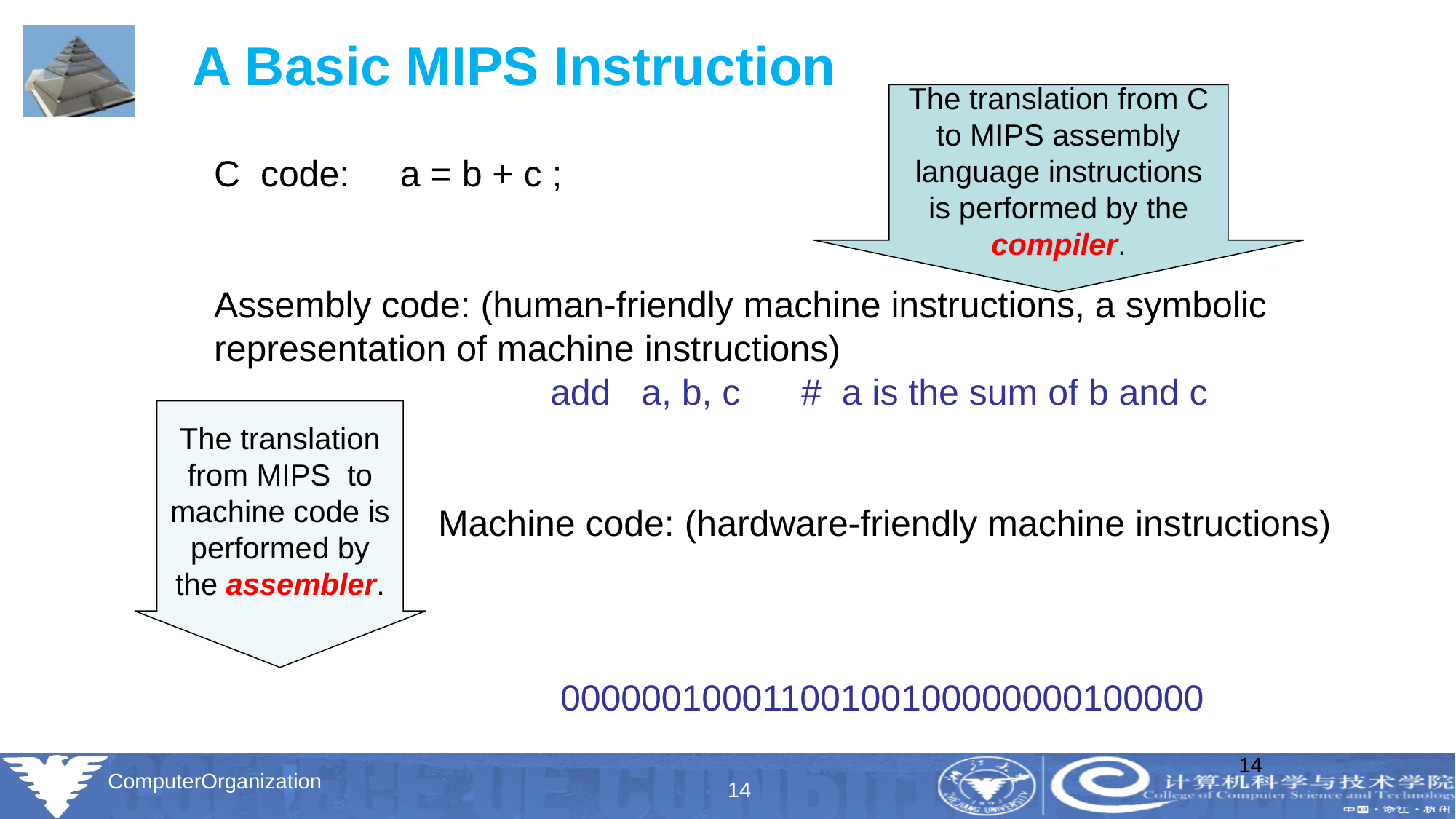

A Basic MIPS Instruction
The translation from C to MIPS assembly language instructions is performed by the compiler.
C  code:     a = b + c ;

Assembly code: (human-friendly machine instructions, a symbolic representation of machine instructions)
                                 add   a, b, c      #  a is the sum of b and c

                      Machine code: (hardware-friendly machine instructions)

                                  00000010001100100100000000100000
The translation from MIPS  to machine code is performed by the assembler.
14